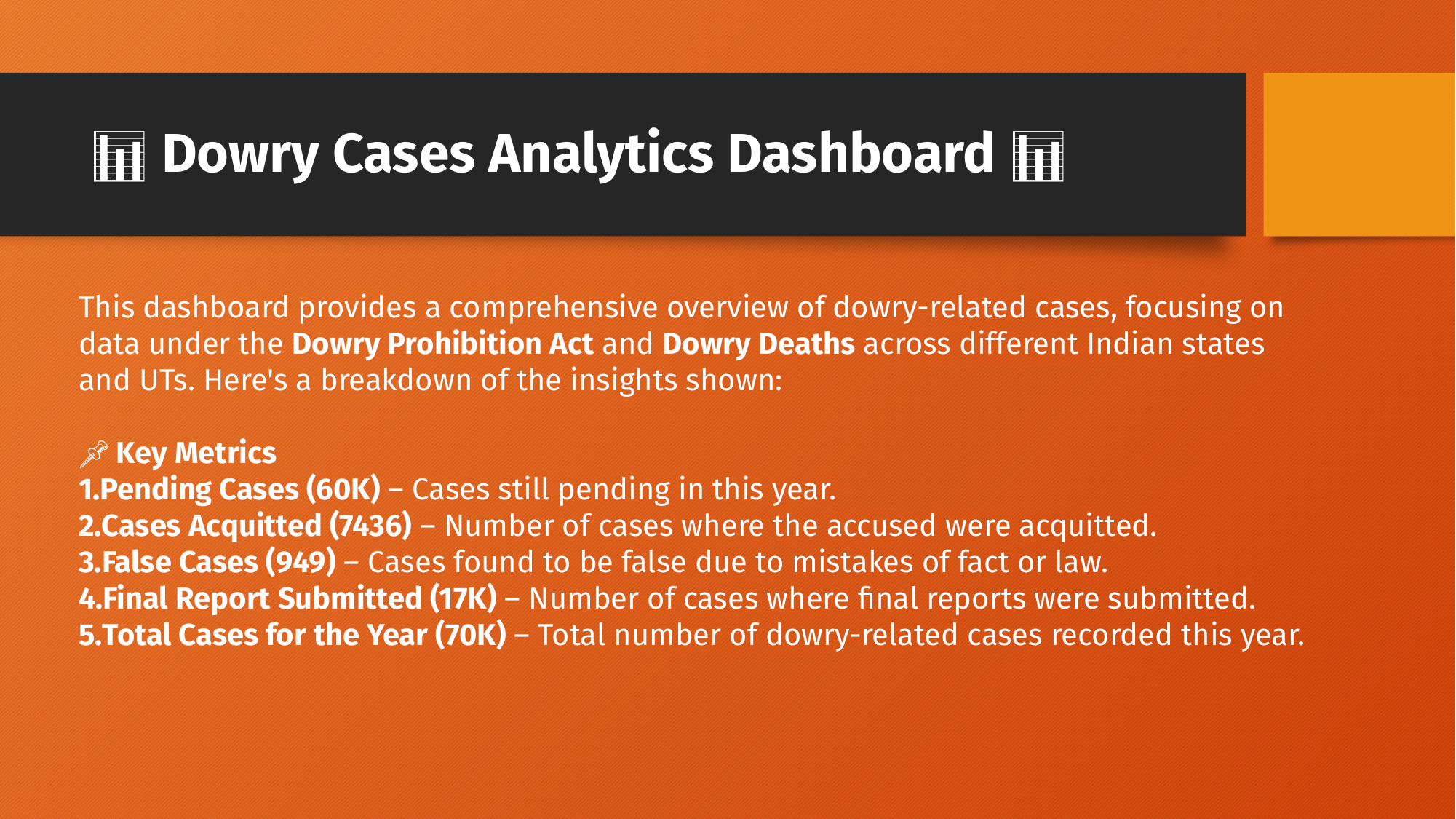

# 📊 Dowry Cases Analytics Dashboard 📊
This dashboard provides a comprehensive overview of dowry-related cases, focusing on data under the Dowry Prohibition Act and Dowry Deaths across different Indian states and UTs. Here's a breakdown of the insights shown:

📌 Key Metrics
Pending Cases (60K) – Cases still pending in this year.
Cases Acquitted (7436) – Number of cases where the accused were acquitted.
False Cases (949) – Cases found to be false due to mistakes of fact or law.
Final Report Submitted (17K) – Number of cases where final reports were submitted.
Total Cases for the Year (70K) – Total number of dowry-related cases recorded this year.